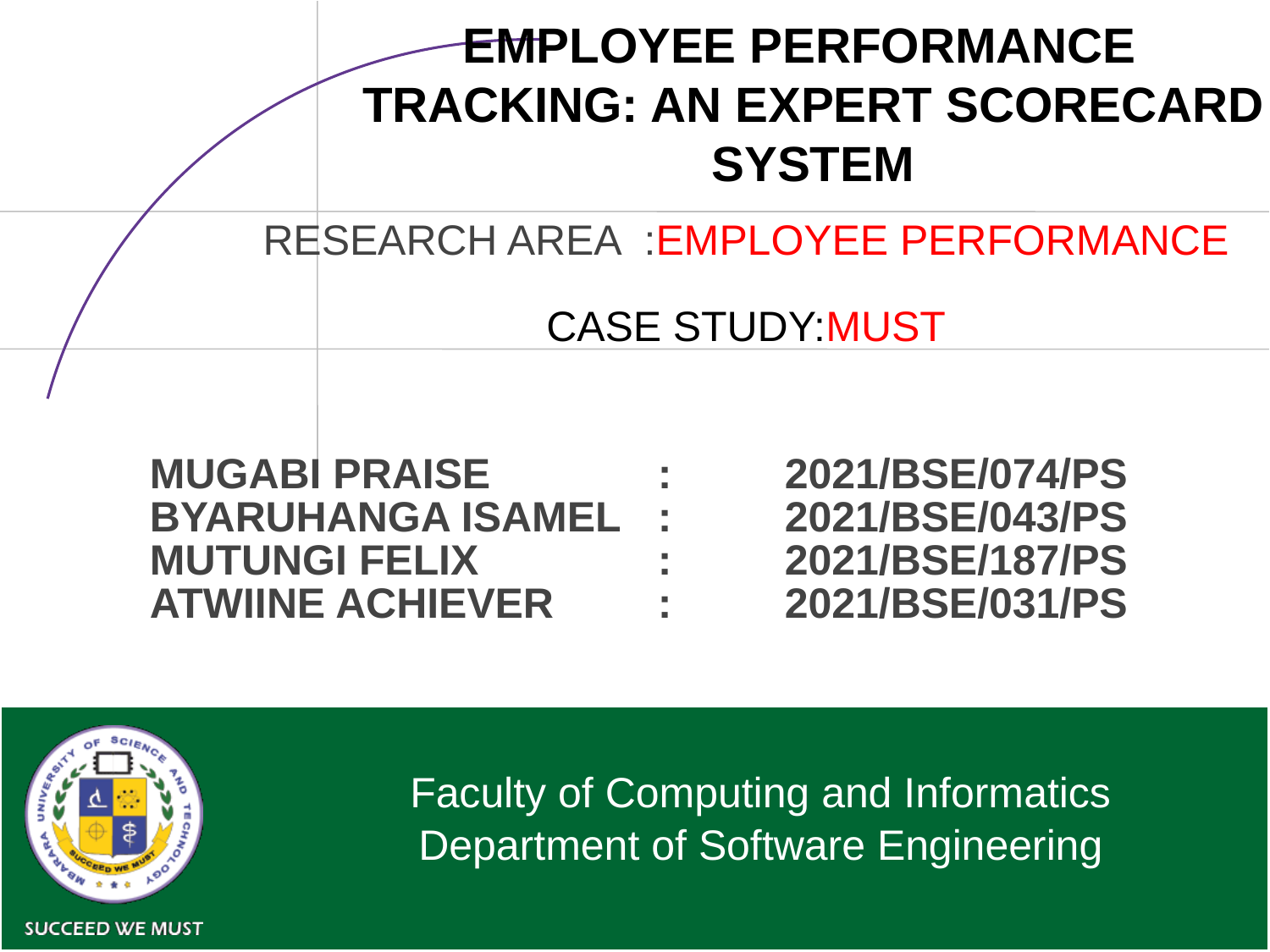

EMPLOYEE PERFORMANCE   TRACKING: AN EXPERT SCORECARD SYSTEM
RESEARCH AREA	:EMPLOYEE PERFORMANCE

CASE STUDY:MUST

MUGABI PRAISE		:	2021/BSE/074/PS
BYARUHANGA ISAMEL	:	2021/BSE/043/PS
MUTUNGI FELIX		:	2021/BSE/187/PS
ATWIINE ACHIEVER	:	2021/BSE/031/PS
Faculty of Computing and Informatics
Department of Software Engineering